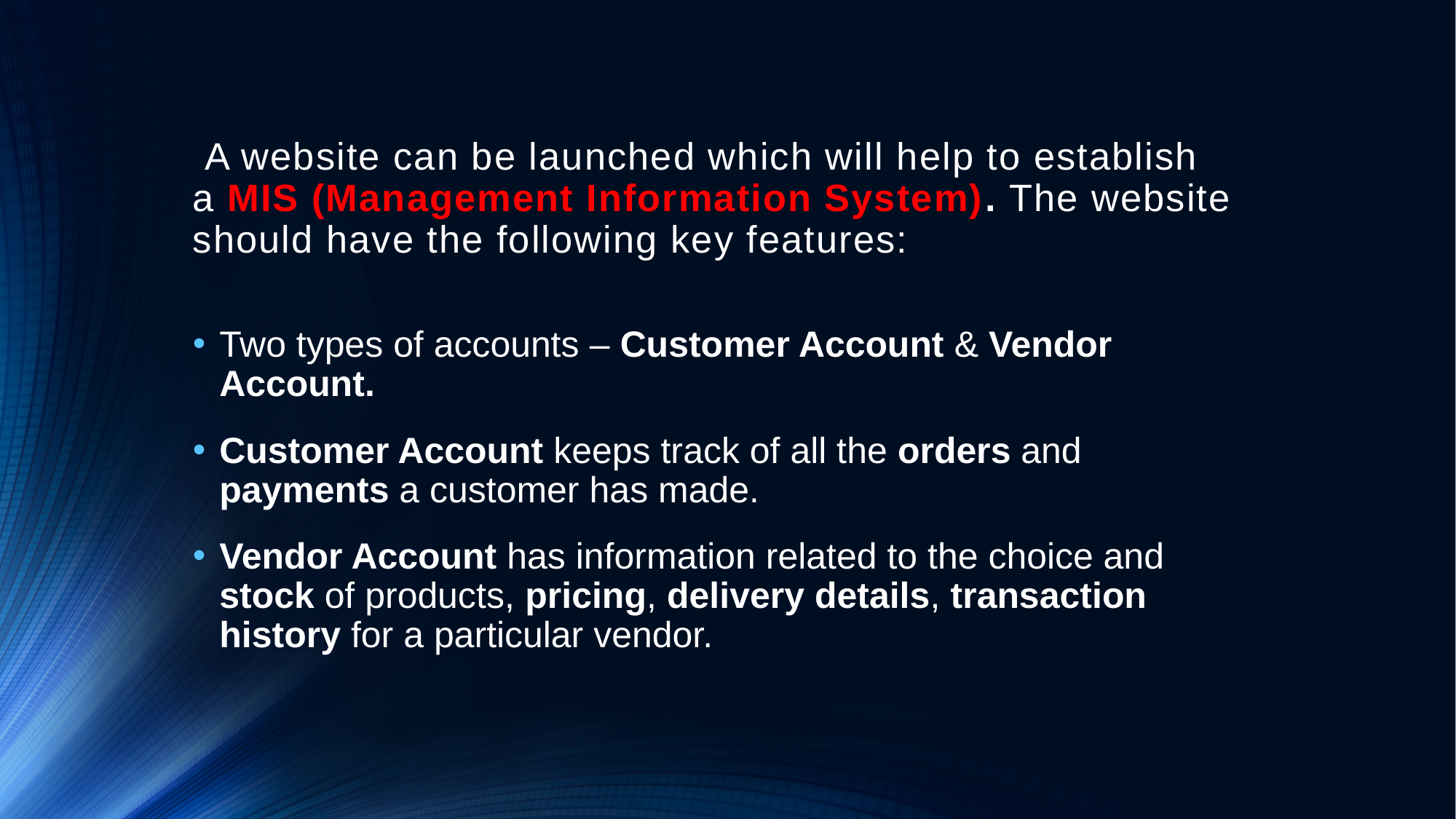

# A website can be launched which will help to establish a MIS (Management Information System). The website should have the following key features:
Two types of accounts – Customer Account & Vendor Account.
Customer Account keeps track of all the orders and payments a customer has made.
Vendor Account has information related to the choice and stock of products, pricing, delivery details, transaction history for a particular vendor.